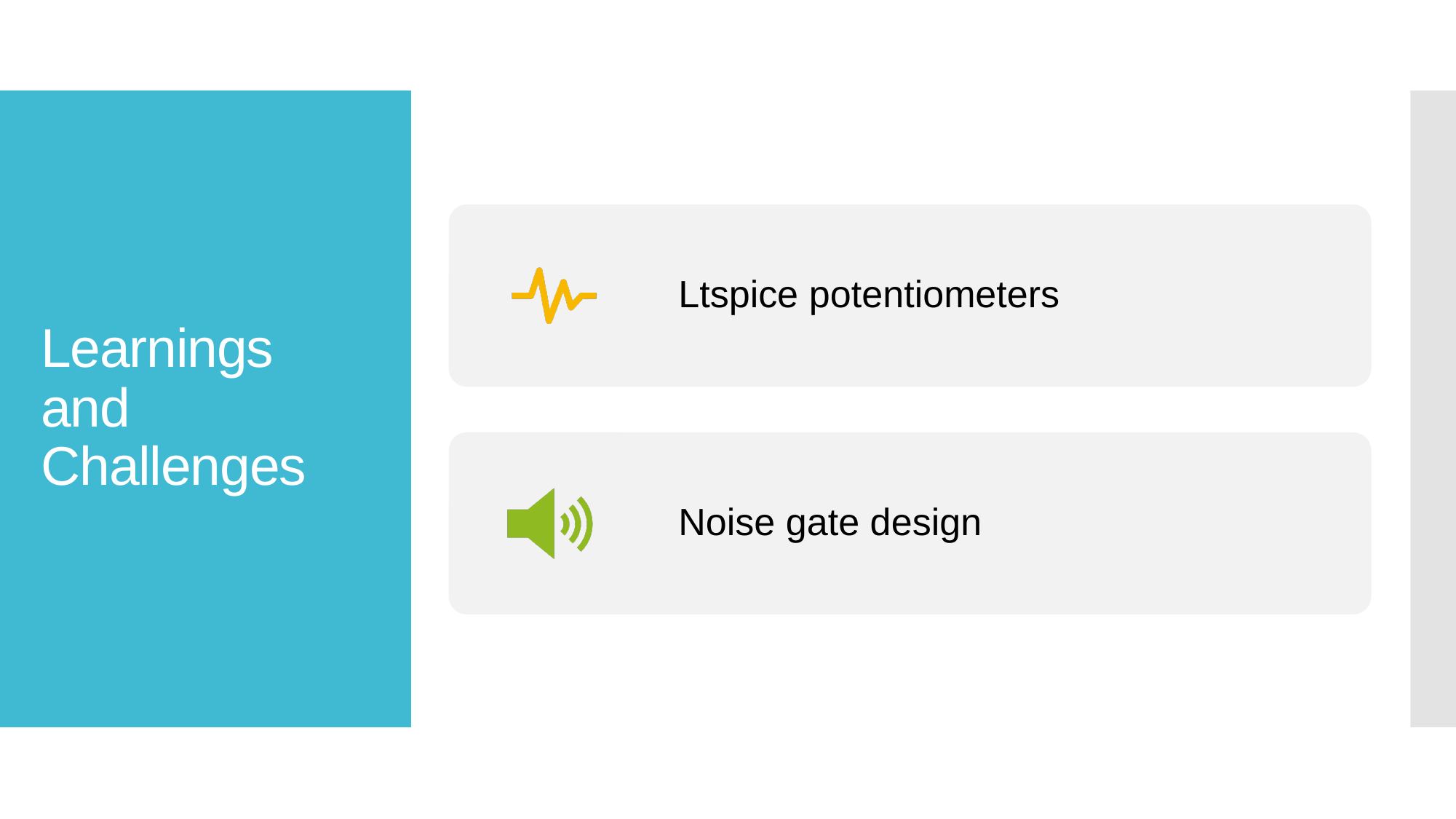

Ltspice potentiometers
Noise gate design
# Learnings and Challenges